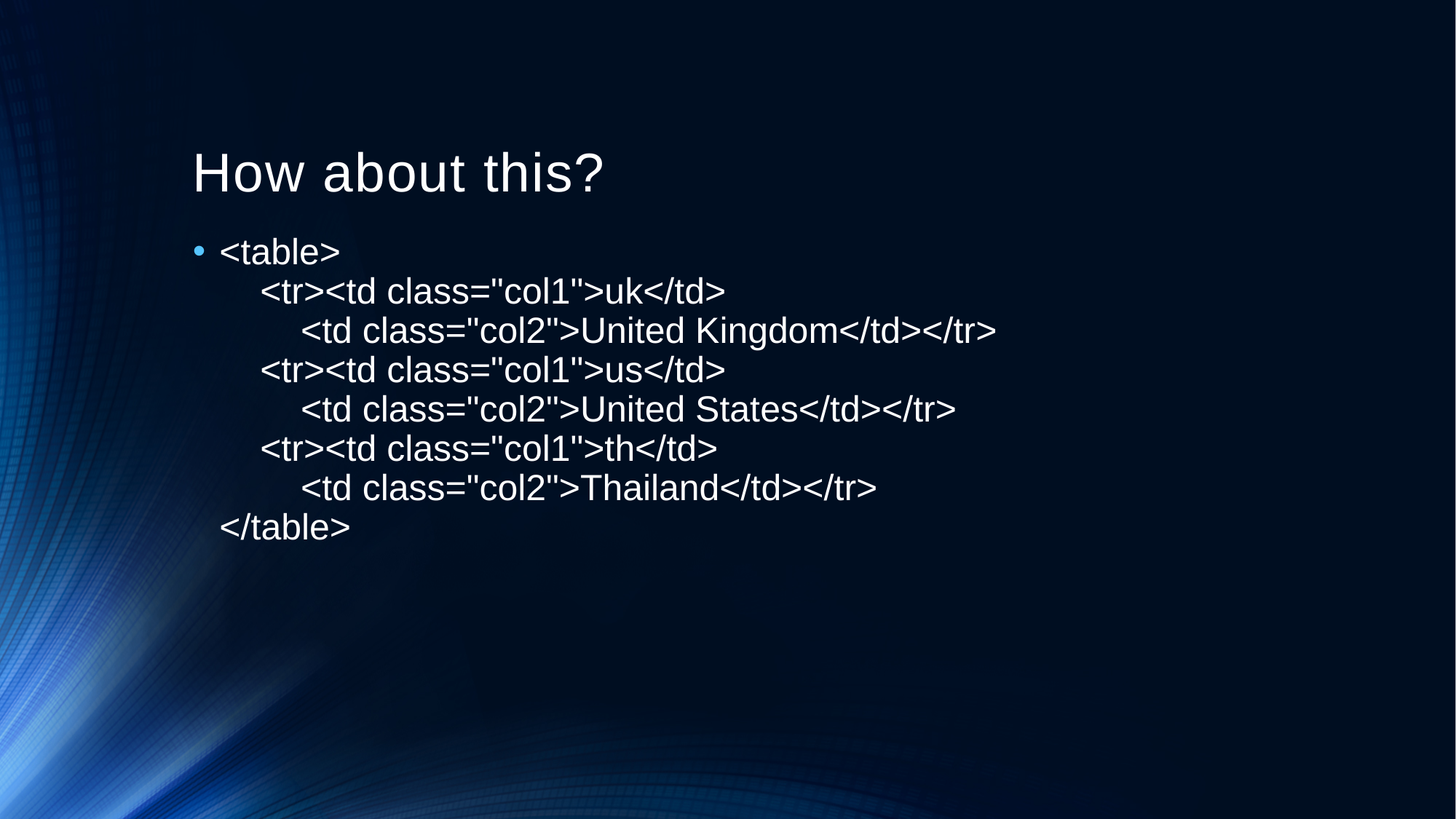

# How about this?
<table>
    <tr><td class="col1">uk</td>
        <td class="col2">United Kingdom</td></tr>
    <tr><td class="col1">us</td>
        <td class="col2">United States</td></tr>
    <tr><td class="col1">th</td>
        <td class="col2">Thailand</td></tr>
</table>